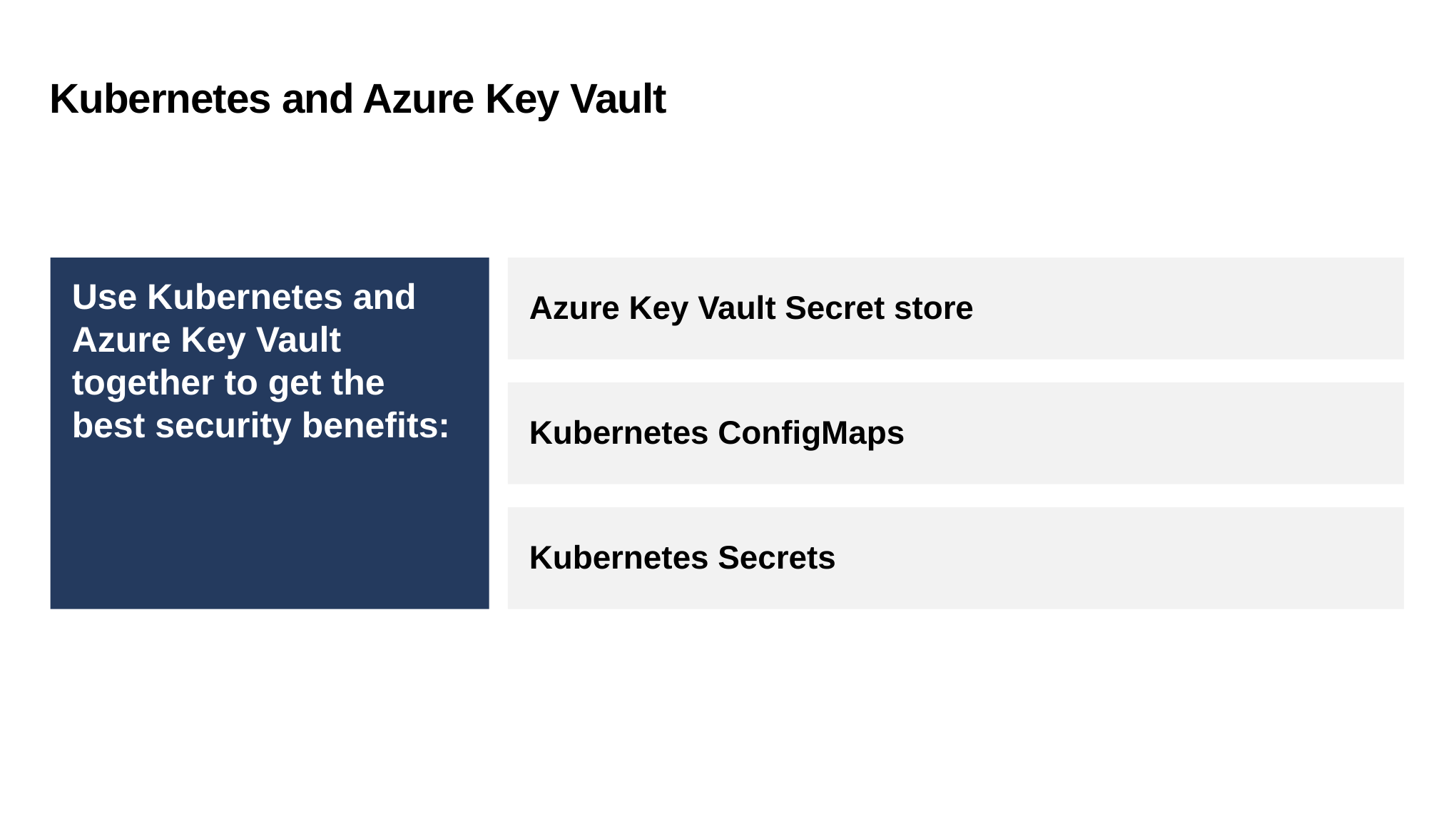

# Kubernetes and Azure Key Vault
Use Kubernetes and Azure Key Vault together to get the
best security benefits:
Azure Key Vault Secret store
Kubernetes ConfigMaps
Kubernetes Secrets